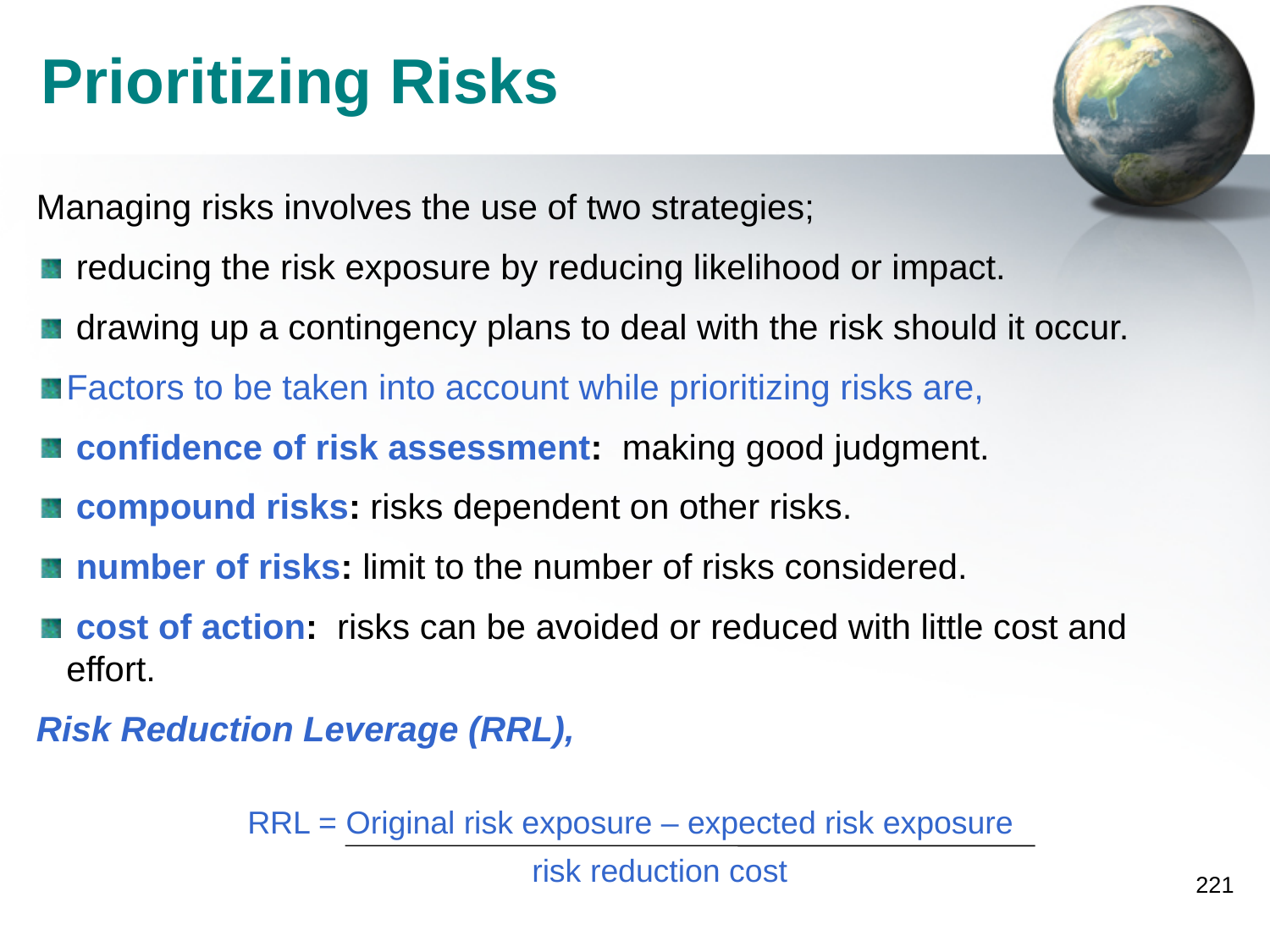

# Prioritizing Risks

Managing risks involves the use of two strategies;
 reducing the risk exposure by reducing likelihood or impact.
 drawing up a contingency plans to deal with the risk should it occur.
Factors to be taken into account while prioritizing risks are,
 confidence of risk assessment:  making good judgment.
 compound risks: risks dependent on other risks.
 number of risks: limit to the number of risks considered.
 cost of action:  risks can be avoided or reduced with little cost and effort.
Risk Reduction Leverage (RRL),

RRL = Original risk exposure – expected risk exposure
                                risk reduction cost

221